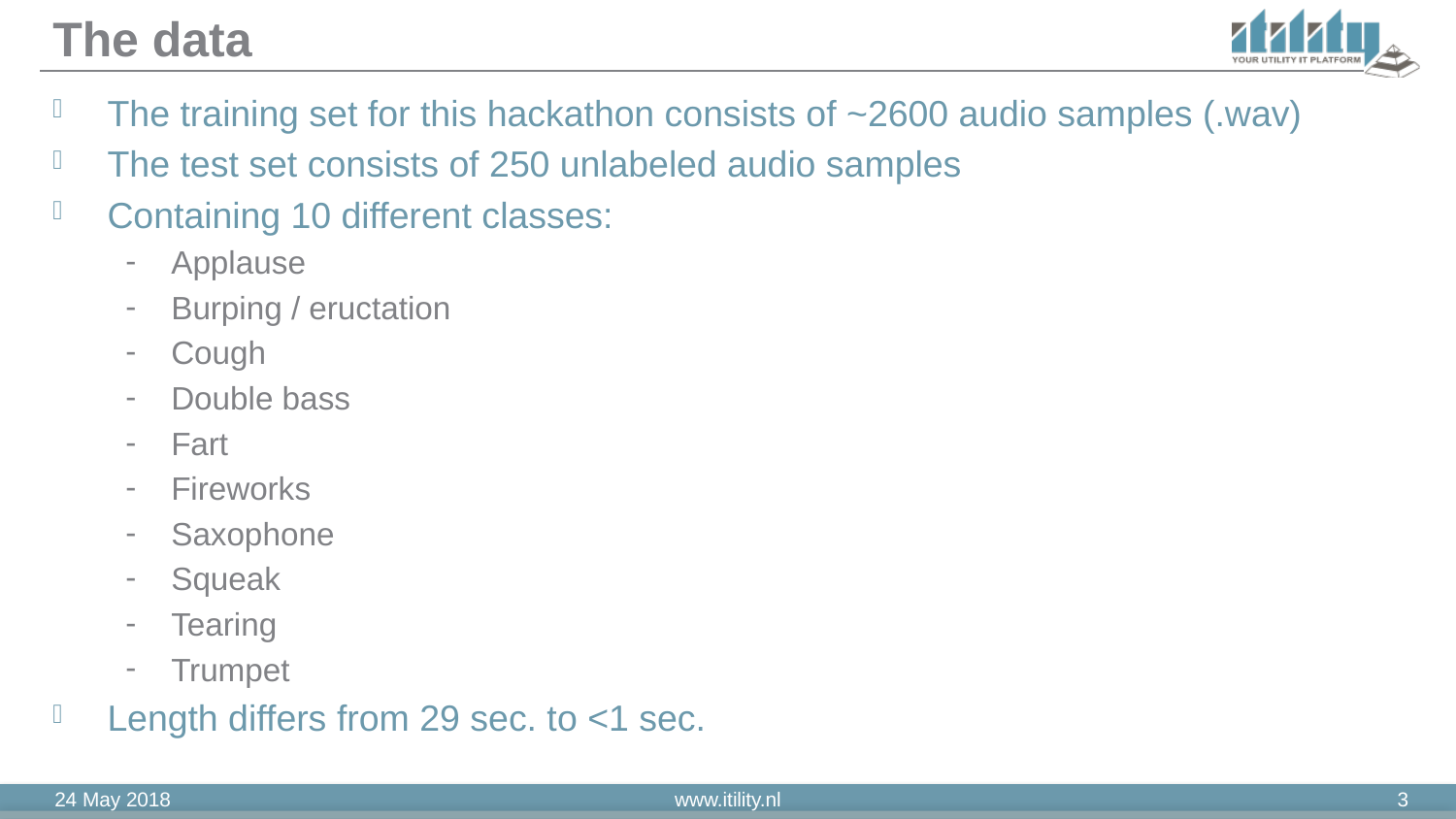

# The data
The training set for this hackathon consists of ~2600 audio samples (.wav)
The test set consists of 250 unlabeled audio samples
Containing 10 different classes:
Applause
Burping / eructation
Cough
Double bass
Fart
Fireworks
Saxophone
Squeak
Tearing
Trumpet
Length differs from 29 sec. to <1 sec.
24 May 2018
www.itility.nl
3